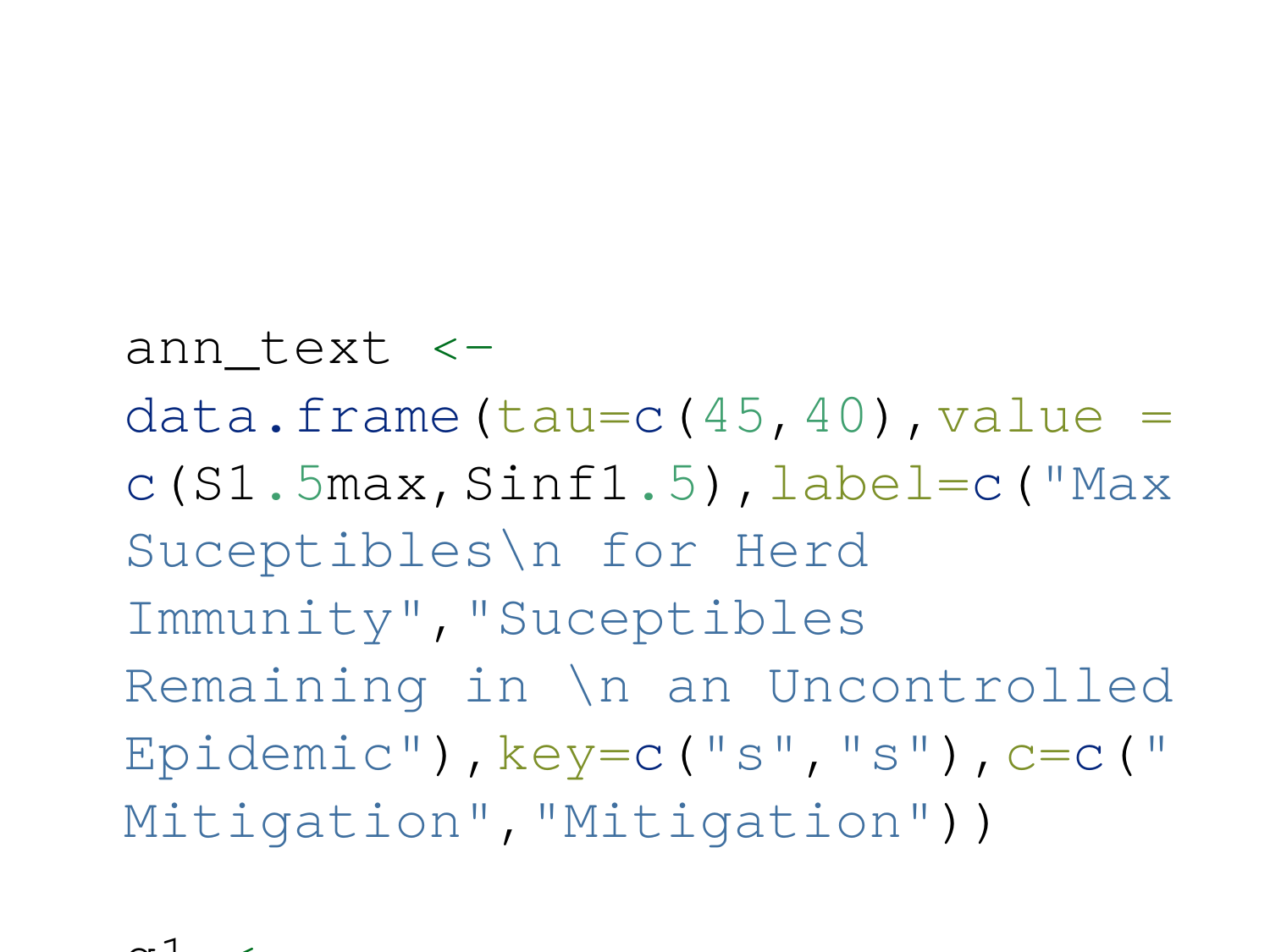

ann_text <- data.frame(tau=c(45,40),value = c(S1.5max,Sinf1.5),label=c("Max Suceptibles\n for Herd Immunity","Suceptibles Remaining in \n an Uncontrolled Epidemic"),key=c("s","s"),c=c("Mitigation","Mitigation"))
g1 <- ggplot(aux.long[aux.long$key %in% c("i","s"),], aes(x = tau,y = value,linetype=key))+geom_line()+xlab(TeX(r'($\tau$)'))+scale_y_continuous(limits = c(0,1))+facet_grid(.~c)+ylab("Proportion of Population")+geom_hline(yintercept=Sinf1.5,linetype="dashed",color="red")+geom_hline(yintercept=S1.5max,linetype="dashed",color="red")+scale_linetype(name="",labels=list(TeX(r'($i$)'),TeX(r'($s$)')))+geom_label(data=ann_text,aes(label=label),size=2.2,label.size = .1,label.padding=unit(.1,"lines"),label.r = unit(.1,"lines"))+theme(legend.position = "bottom")
#+annotate("label",x=40,y=Sinf1.5,label="Suceptibles Remaining in \n an Uncontrolled Epidemic")+annotate("label",x=50,y=S1.5max,c="Mitigation",label="Max Suceptibles\n for Herd Immunity")
g1